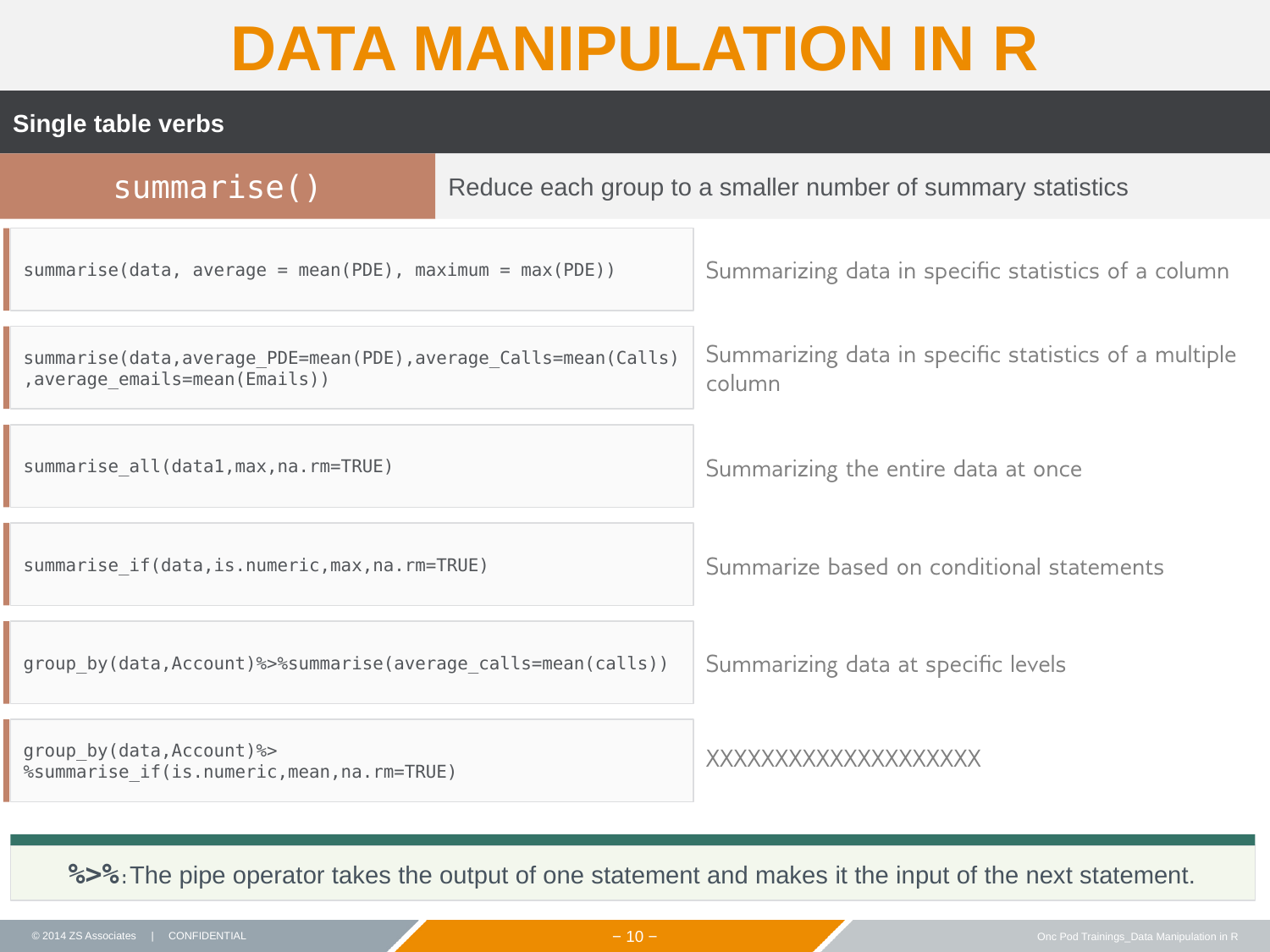

DATA MANIPULATION IN R
Single table verbs
summarise()
Reduce each group to a smaller number of summary statistics

summarise(data, average = mean(PDE), maximum = max(PDE))
Summarizing data in specific statistics of a column

summarise(data,average_PDE=mean(PDE),average_Calls=mean(Calls),average_emails=mean(Emails))
Summarizing data in specific statistics of a multiple column

summarise_all(data1,max,na.rm=TRUE)
Summarizing the entire data at once

summarise_if(data,is.numeric,max,na.rm=TRUE)
Summarize based on conditional statements

group_by(data,Account)%>%summarise(average_calls=mean(calls))
Summarizing data at specific levels

group_by(data,Account)%>%summarise_if(is.numeric,mean,na.rm=TRUE)
XXXXXXXXXXXXXXXXXXXX

%>%:The pipe operator takes the output of one statement and makes it the input of the next statement.